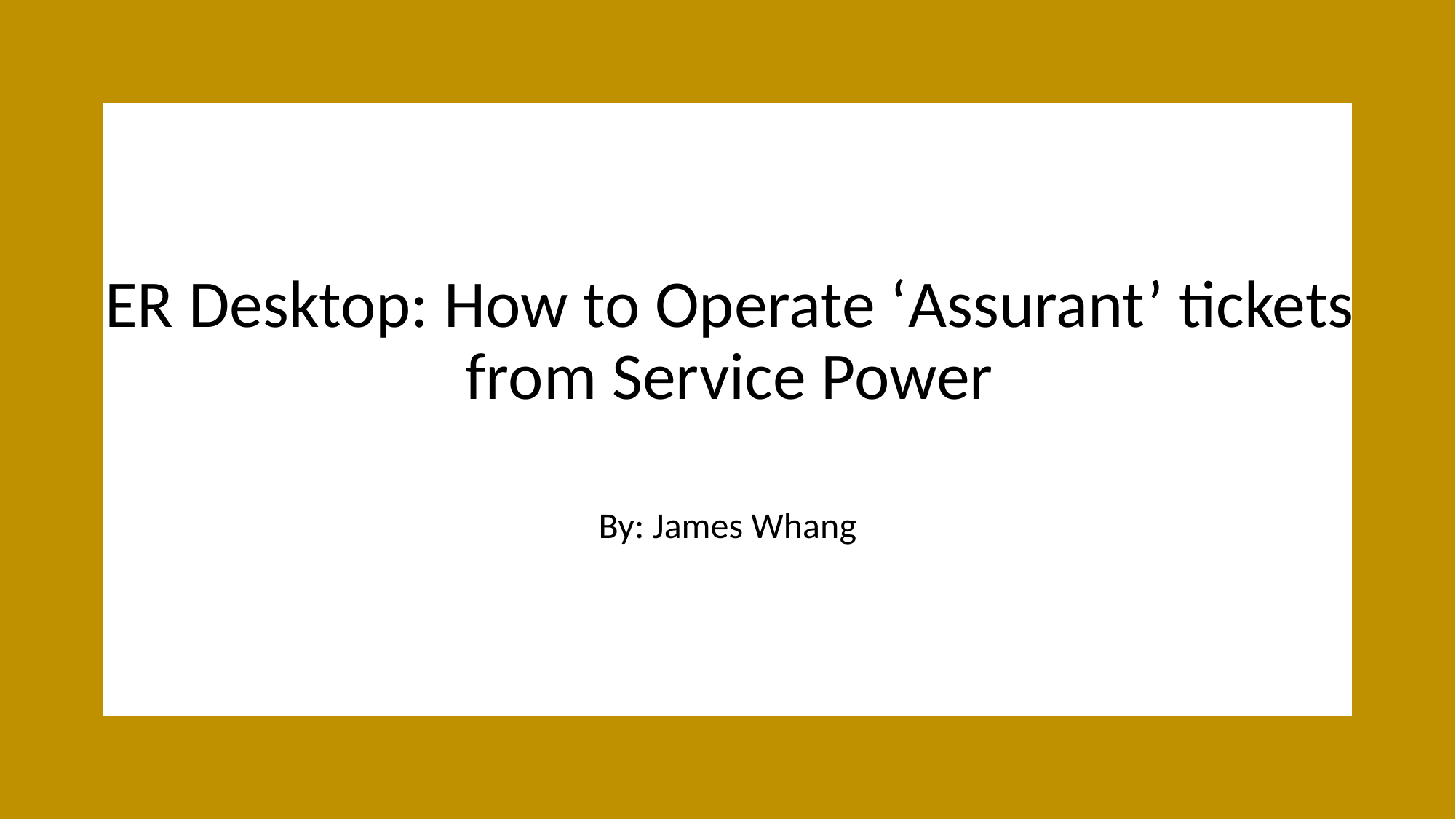

# ER Desktop: How to Operate ‘Assurant’ tickets from Service Power
By: James Whang